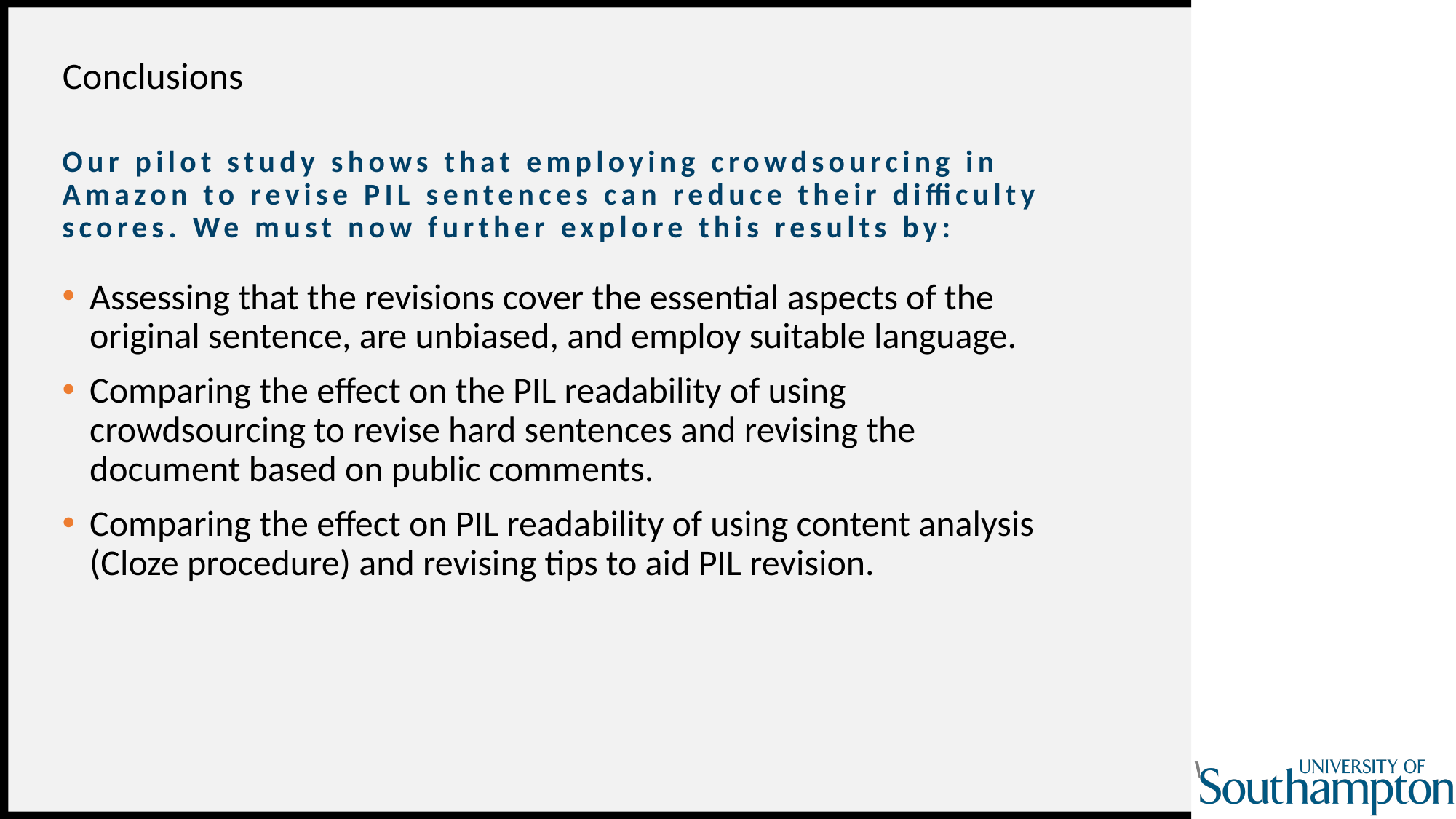

# Conclusions
Our pilot study shows that employing crowdsourcing in Amazon to revise PIL sentences can reduce their difficulty scores. We must now further explore this results by:
Assessing that the revisions cover the essential aspects of the original sentence, are unbiased, and employ suitable language.
Comparing the effect on the PIL readability of using crowdsourcing to revise hard sentences and revising the document based on public comments.
Comparing the effect on PIL readability of using content analysis (Cloze procedure) and revising tips to aid PIL revision.